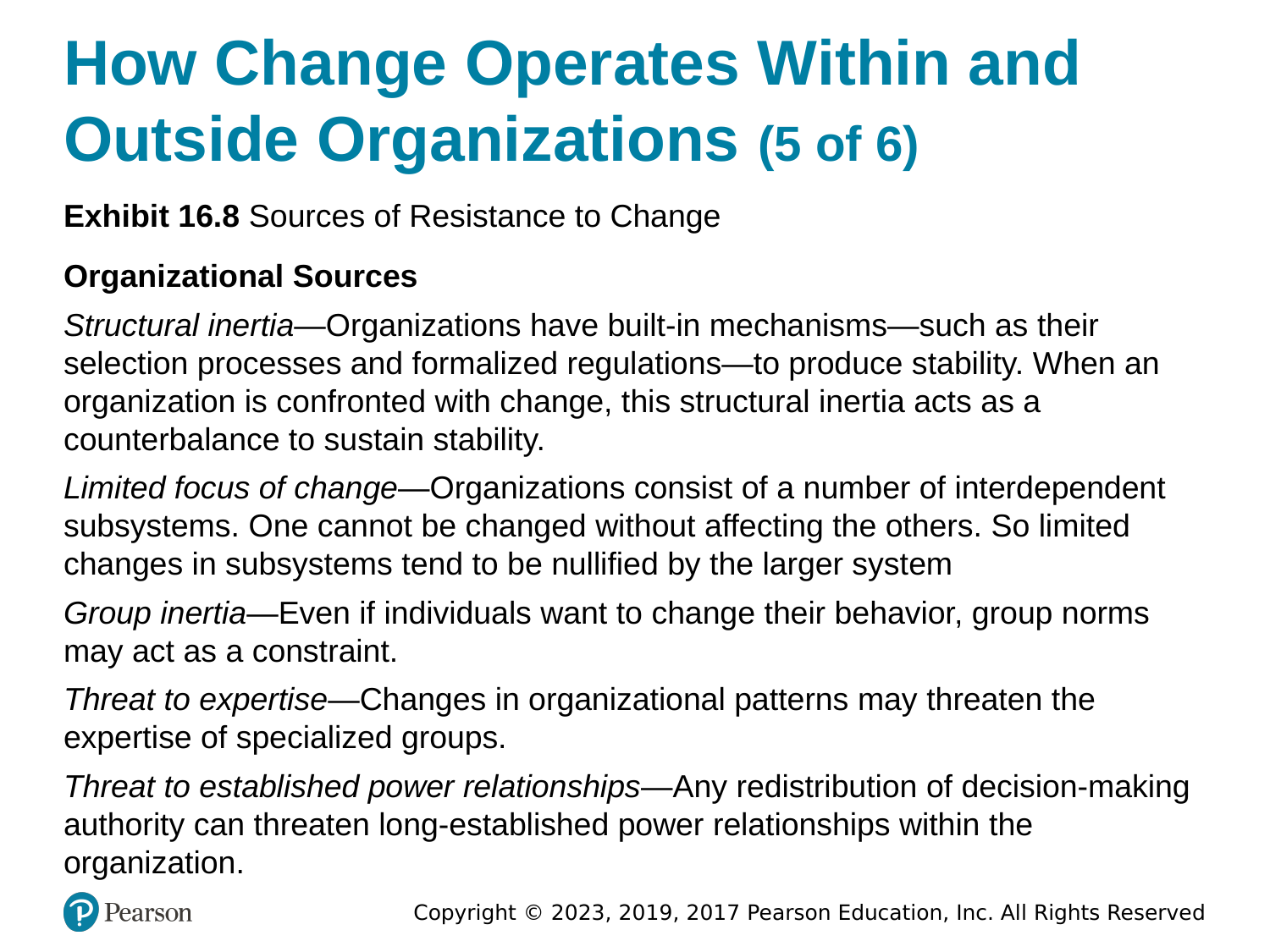

# How Change Operates Within and Outside Organizations (5 of 6)
Exhibit 16.8 Sources of Resistance to Change
Organizational Sources
Structural inertia—Organizations have built-in mechanisms—such as their selection processes and formalized regulations—to produce stability. When an organization is confronted with change, this structural inertia acts as a counterbalance to sustain stability.
Limited focus of change—Organizations consist of a number of interdependent subsystems. One cannot be changed without affecting the others. So limited changes in subsystems tend to be nullified by the larger system
Group inertia—Even if individuals want to change their behavior, group norms may act as a constraint.
Threat to expertise—Changes in organizational patterns may threaten the expertise of specialized groups.
Threat to established power relationships—Any redistribution of decision-making authority can threaten long-established power relationships within the organization.